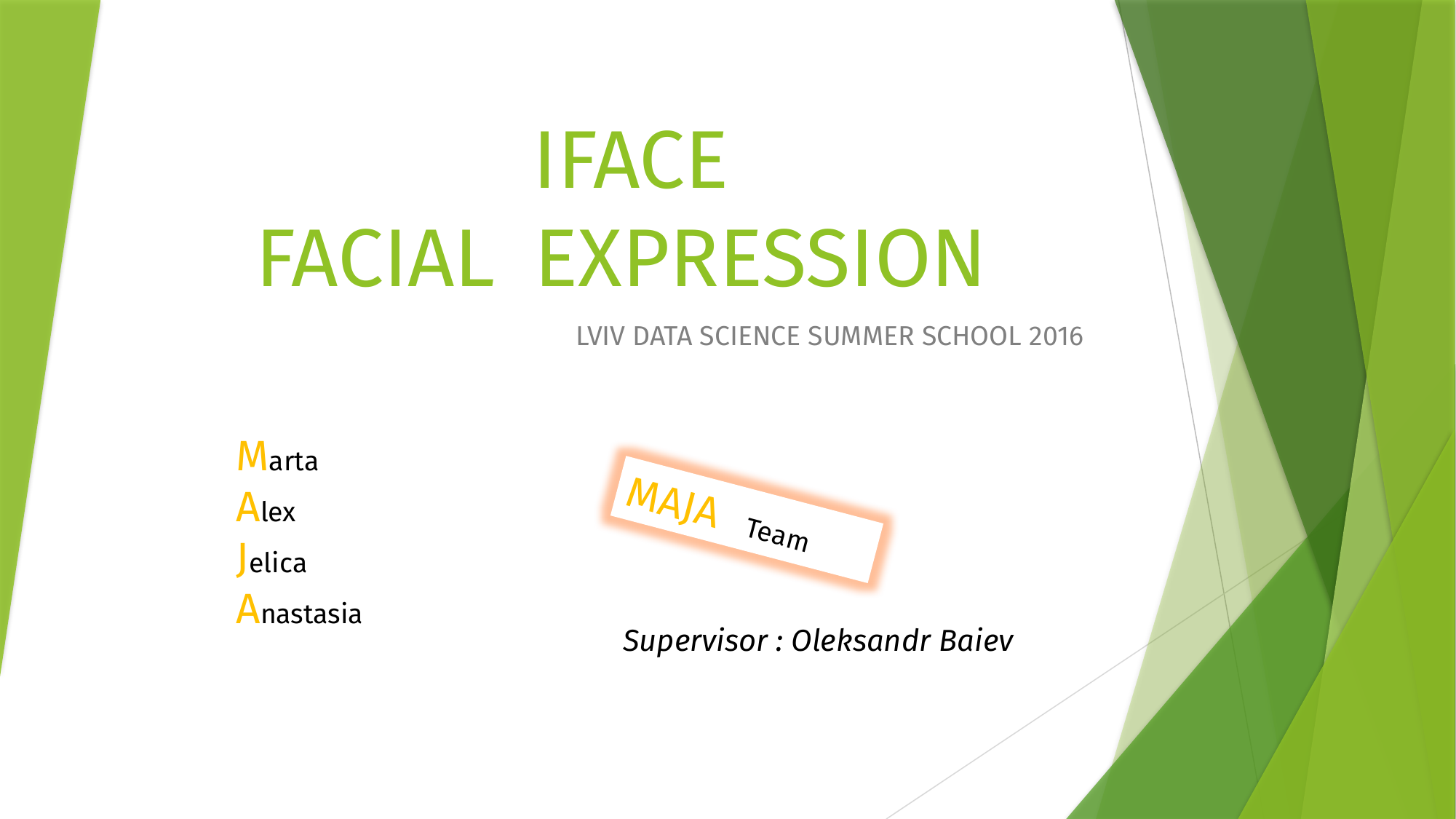

# IFACE FACIAL  EXPRESSION
LVIV DATA SCIENCE SUMMER SCHOOL 2016
Marta
Alex
Jelica
Anastasia
MAJA    Team
Supervisor : Oleksandr Baiev